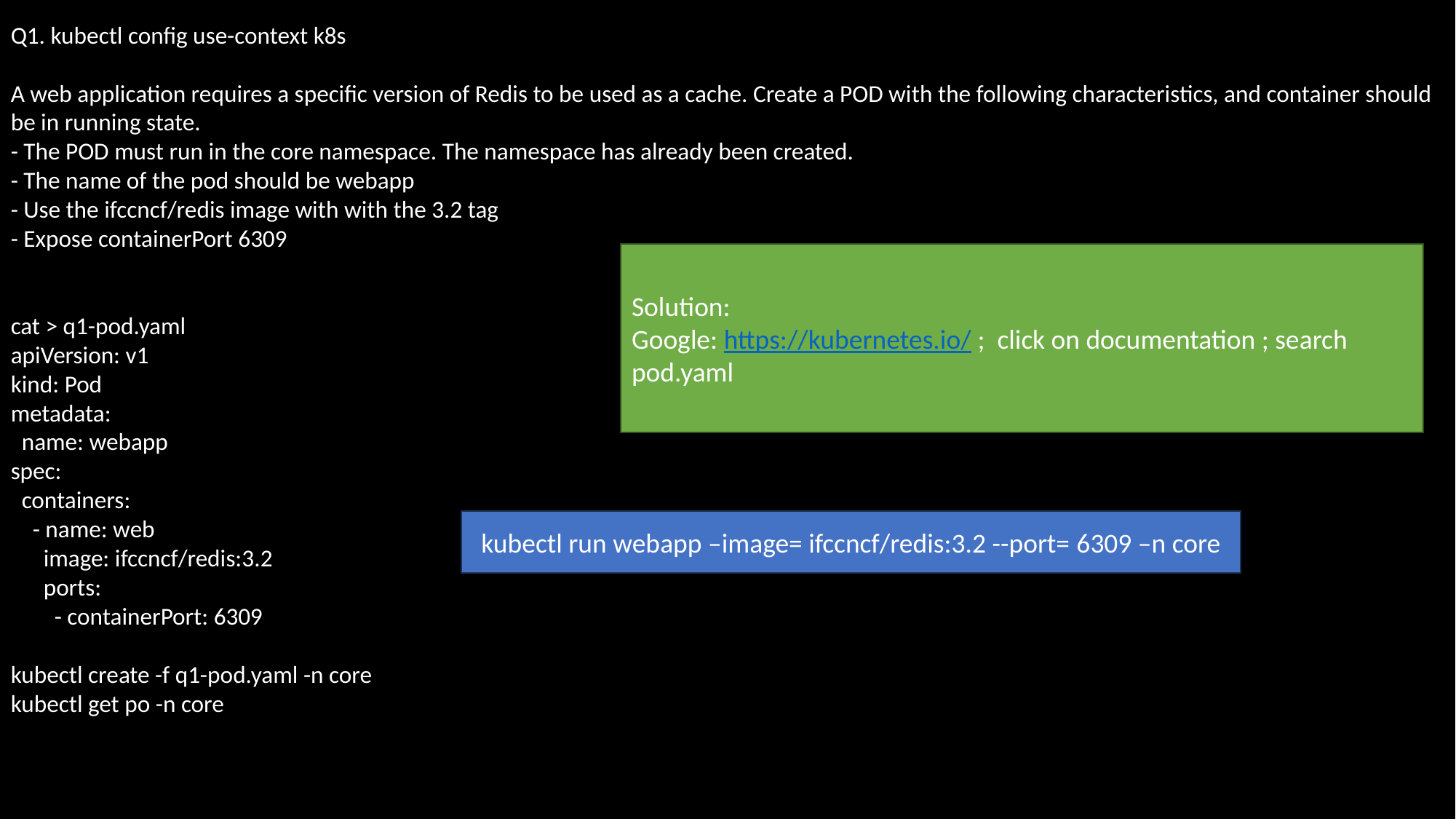

Q1. kubectl config use-context k8s

A web application requires a specific version of Redis to be used as a cache. Create a POD with the following characteristics, and container should be in running state.
- The POD must run in the core namespace. The namespace has already been created.
- The name of the pod should be webapp
- Use the ifccncf/redis image with with the 3.2 tag
- Expose containerPort 6309

cat > q1-pod.yaml
apiVersion: v1
kind: Pod
metadata:
  name: webapp
spec:
  containers:
    - name: web
      image: ifccncf/redis:3.2
      ports:
        - containerPort: 6309

kubectl create -f q1-pod.yaml -n core
kubectl get po -n core
Solution:
Google: https://kubernetes.io/ ;  click on documentation ; search pod.yaml
kubectl run webapp –image= ifccncf/redis:3.2 --port= 6309 –n core